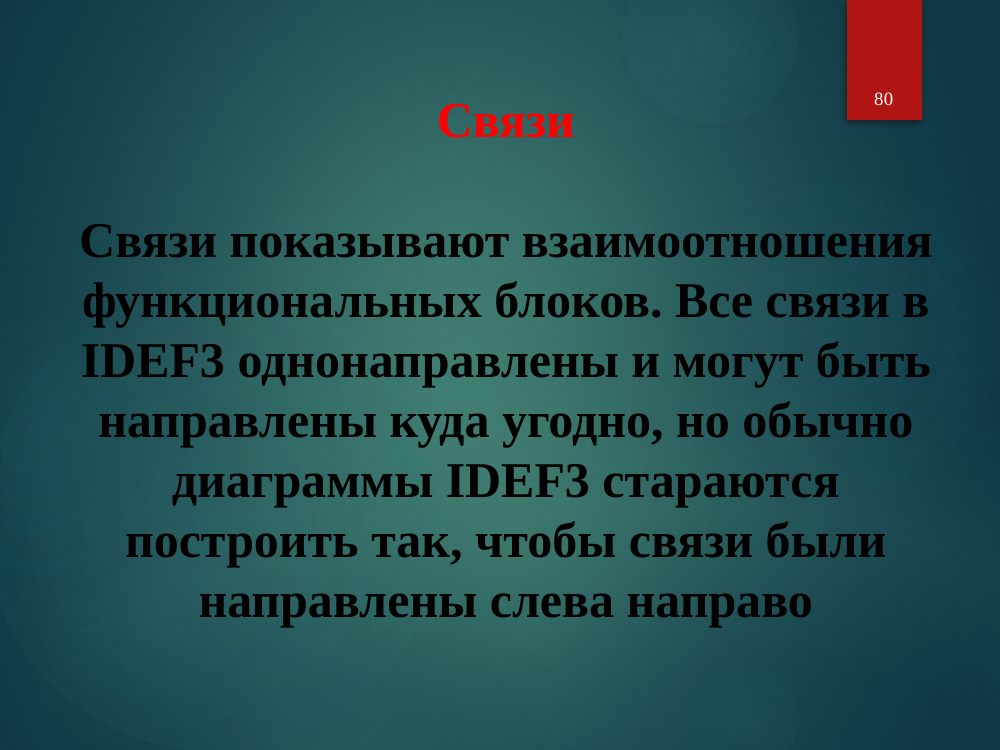

80
Связи

Связи показывают взаимоотношения функциональных блоков. Все связи в IDEF3 однонаправлены и могут быть направлены куда угодно, но обычно диаграммы IDEF3 стараются построить так, чтобы связи были направлены слева направо